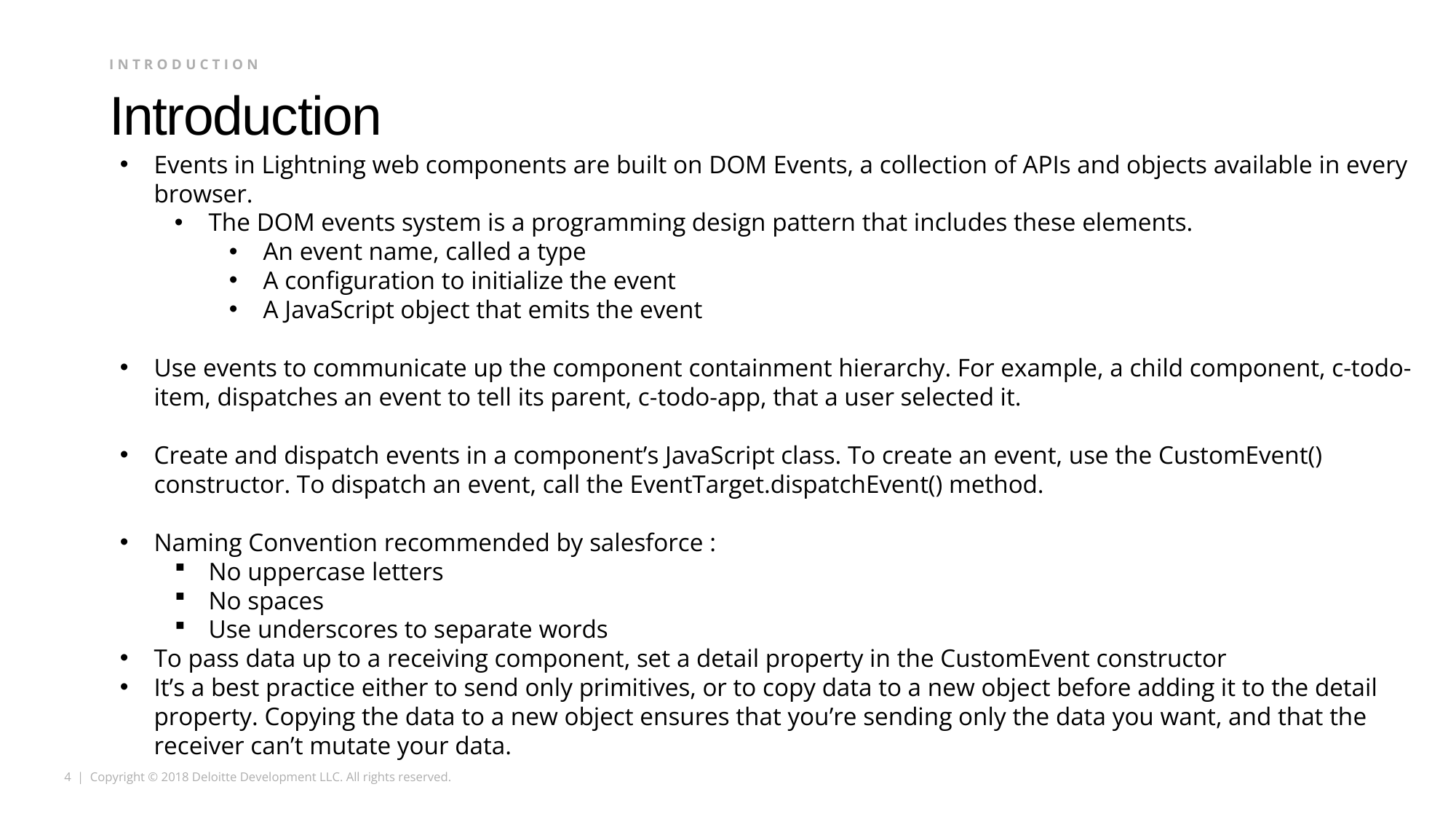

introduction
# Introduction
Events in Lightning web components are built on DOM Events, a collection of APIs and objects available in every browser.
The DOM events system is a programming design pattern that includes these elements.
An event name, called a type
A configuration to initialize the event
A JavaScript object that emits the event

Use events to communicate up the component containment hierarchy. For example, a child component, c-todo-item, dispatches an event to tell its parent, c-todo-app, that a user selected it.

Create and dispatch events in a component’s JavaScript class. To create an event, use the CustomEvent() constructor. To dispatch an event, call the EventTarget.dispatchEvent() method.

Naming Convention recommended by salesforce :
No uppercase letters
No spaces
Use underscores to separate words
To pass data up to a receiving component, set a detail property in the CustomEvent constructor
It’s a best practice either to send only primitives, or to copy data to a new object before adding it to the detail property. Copying the data to a new object ensures that you’re sending only the data you want, and that the receiver can’t mutate your data.